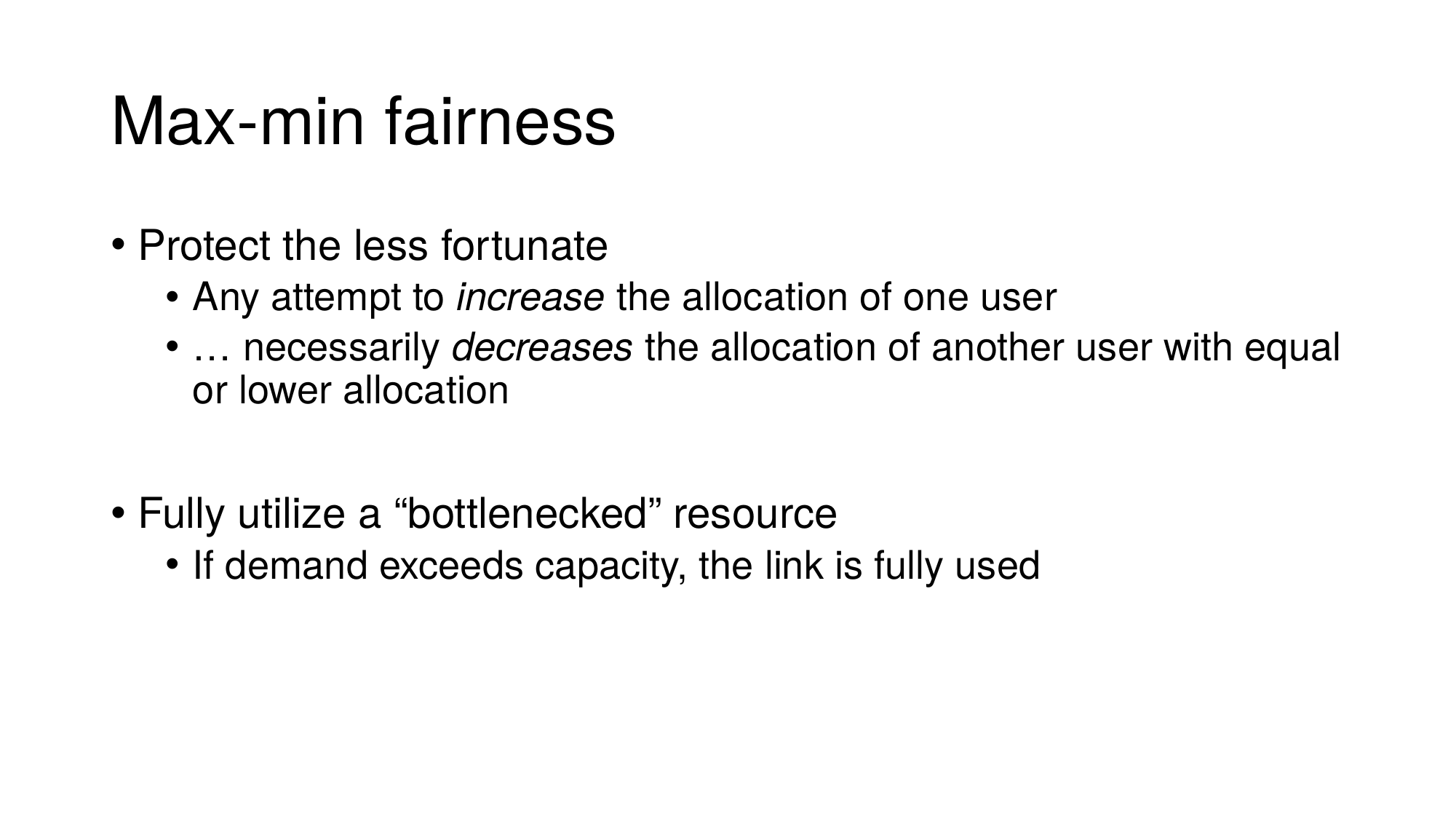

# Max-min fairness
Protect the less fortunate
Any attempt to increase the allocation of one user
… necessarily decreases the allocation of another user with equal or lower allocation

Fully utilize a “bottlenecked” resource
If demand exceeds capacity, the link is fully used